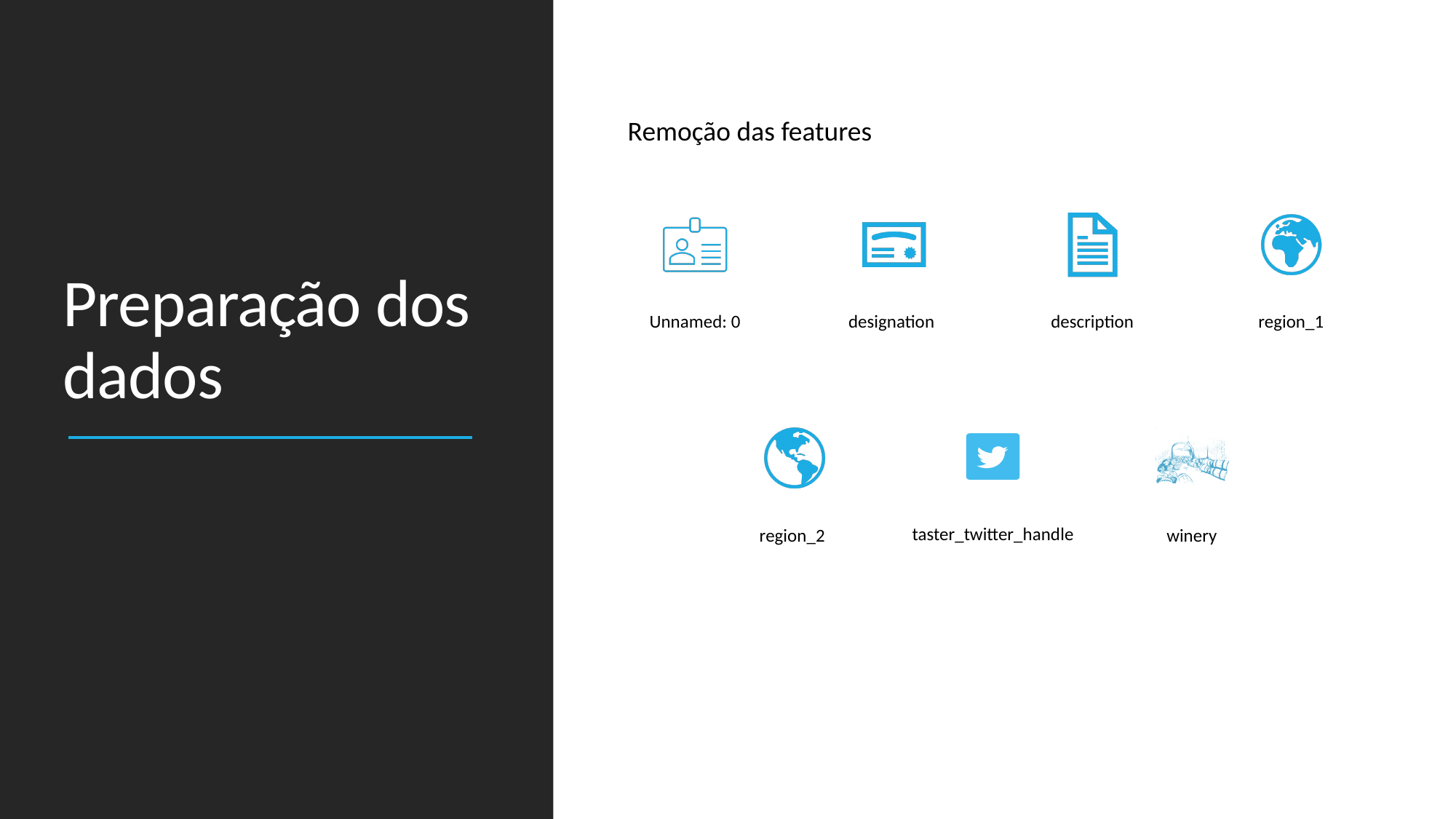

# Preparação dos dados
Remoção das features
Unnamed: 0
designation
description
region_1
region_2
taster_twitter_handle
winery